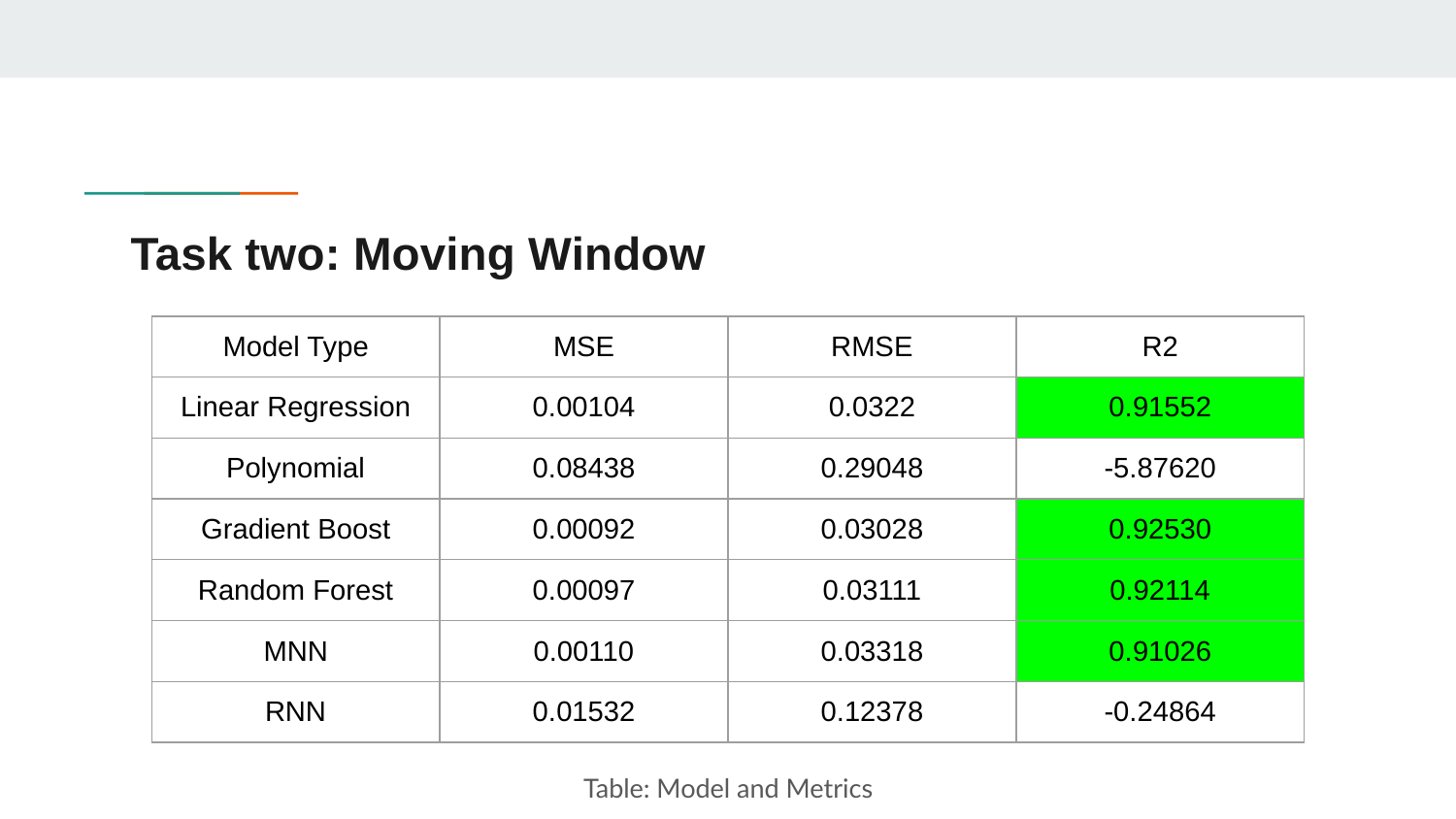

# Task two: Moving Window

| Model Type | MSE | RMSE | R2 |
| --- | --- | --- | --- |
| Linear Regression | 0.00104 | 0.0322 | 0.91552 |
| Polynomial | 0.08438 | 0.29048 | -5.87620 |
| Gradient Boost | 0.00092 | 0.03028 | 0.92530 |
| Random Forest | 0.00097 | 0.03111 | 0.92114 |
| MNN | 0.00110 | 0.03318 | 0.91026 |
| RNN | 0.01532 | 0.12378 | -0.24864 |
Table: Model and Metrics